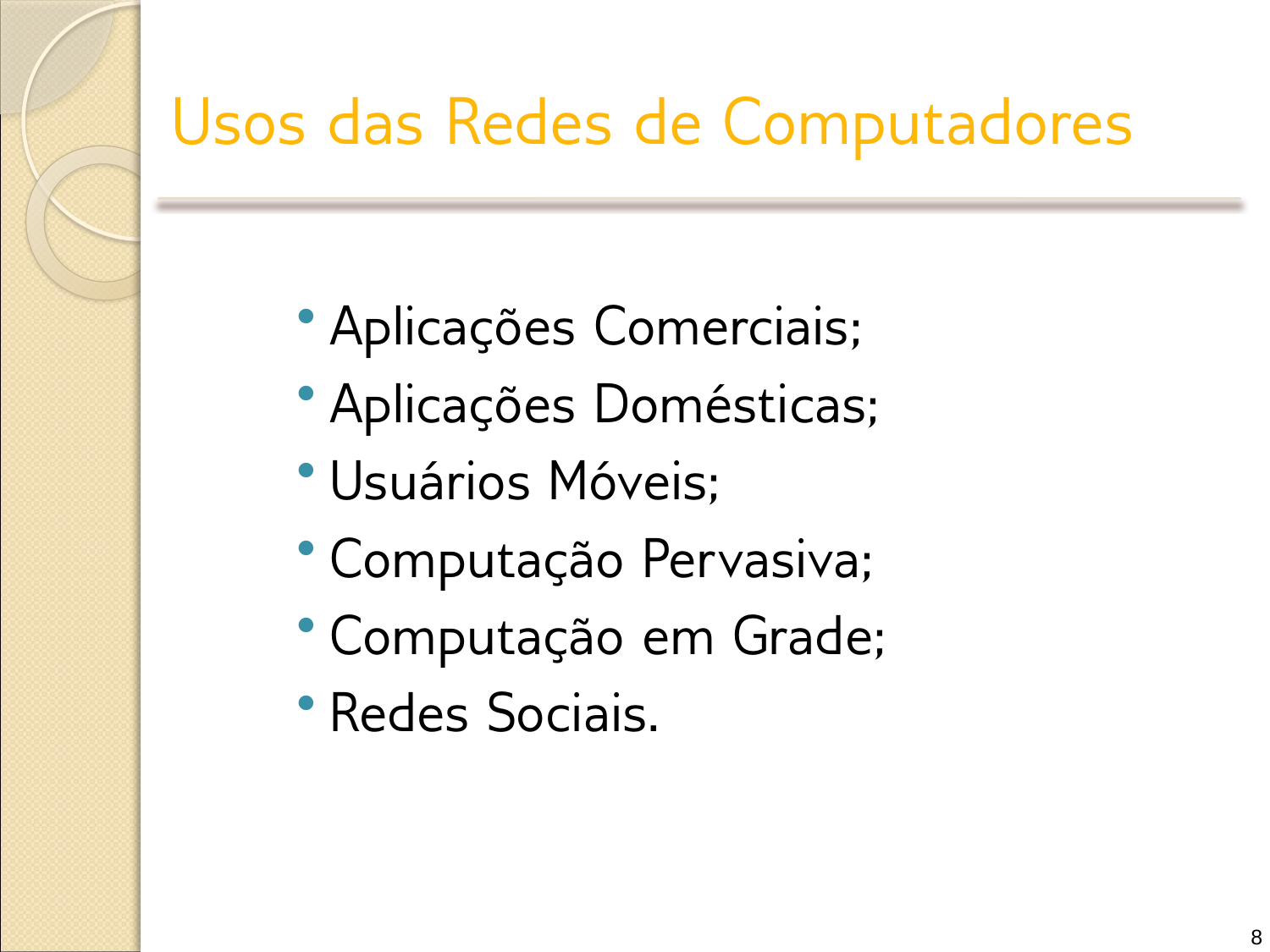

# Usos das Redes de Computadores
Aplicações Comerciais;
Aplicações Domésticas;
Usuários Móveis;
Computação Pervasiva;
Computação em Grade;
Redes Sociais.